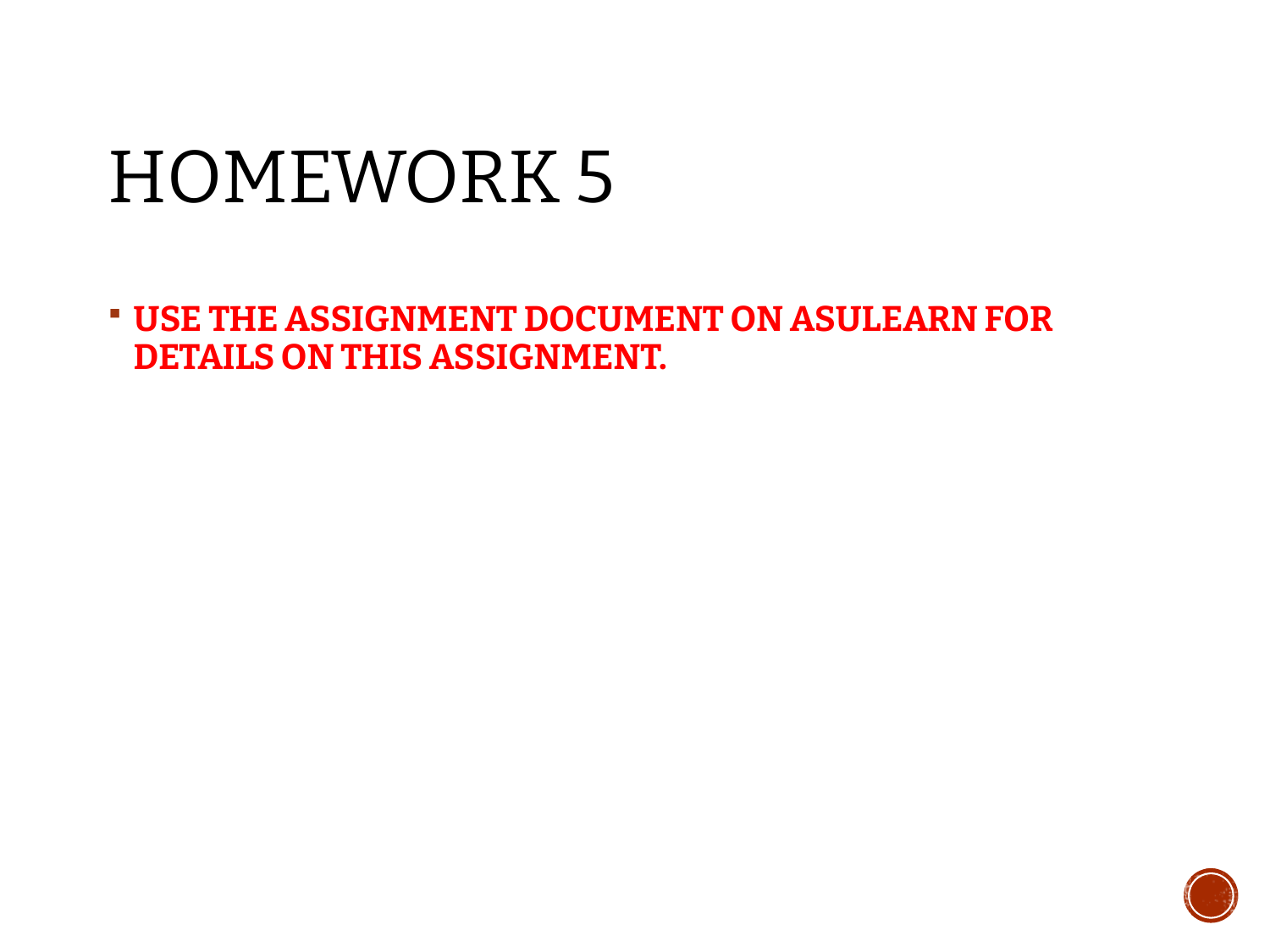

# Homework 5
USE THE ASSIGNMENT DOCUMENT ON ASULEARN FOR DETAILS ON THIS ASSIGNMENT.